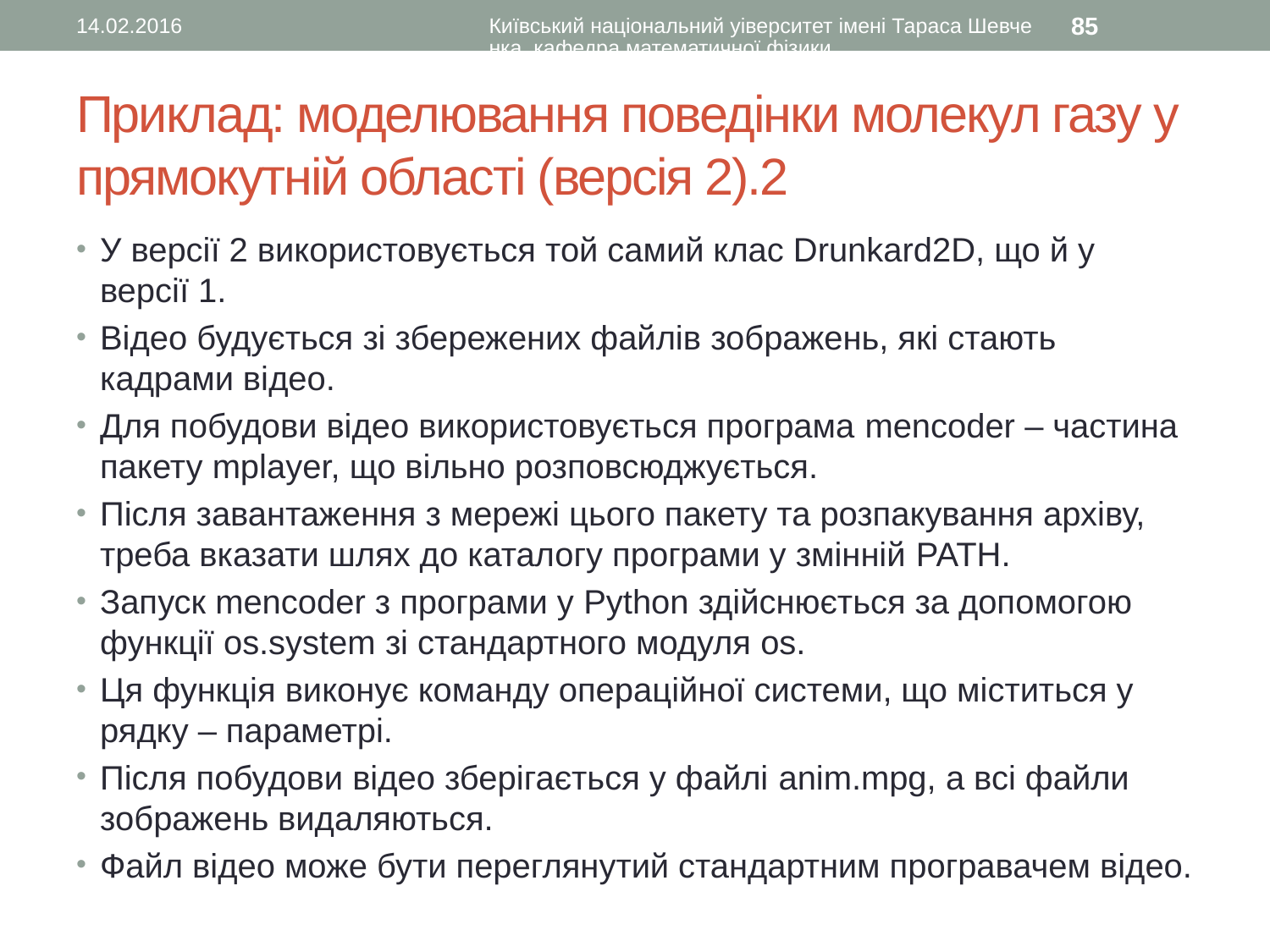

14.02.2016
Київський національний уіверситет імені Тараса Шевченка, кафедра математичної фізики
85
# Приклад: моделювання поведінки молекул газу у прямокутній області (версія 2).2
У версії 2 використовується той самий клас Drunkard2D, що й у версії 1.
Відео будується зі збережених файлів зображень, які стають кадрами відео.
Для побудови відео використовується програма mencoder – частина пакету mplayer, що вільно розповсюджується.
Після завантаження з мережі цього пакету та розпакування архіву, треба вказати шлях до каталогу програми у змінній PATH.
Запуск mencoder з програми у Python здійснюється за допомогою функції os.system зі стандартного модуля os.
Ця функція виконує команду операційної системи, що міститься у рядку – параметрі.
Після побудови відео зберігається у файлі anim.mpg, а всі файли зображень видаляються.
Файл відео може бути переглянутий стандартним програвачем відео.